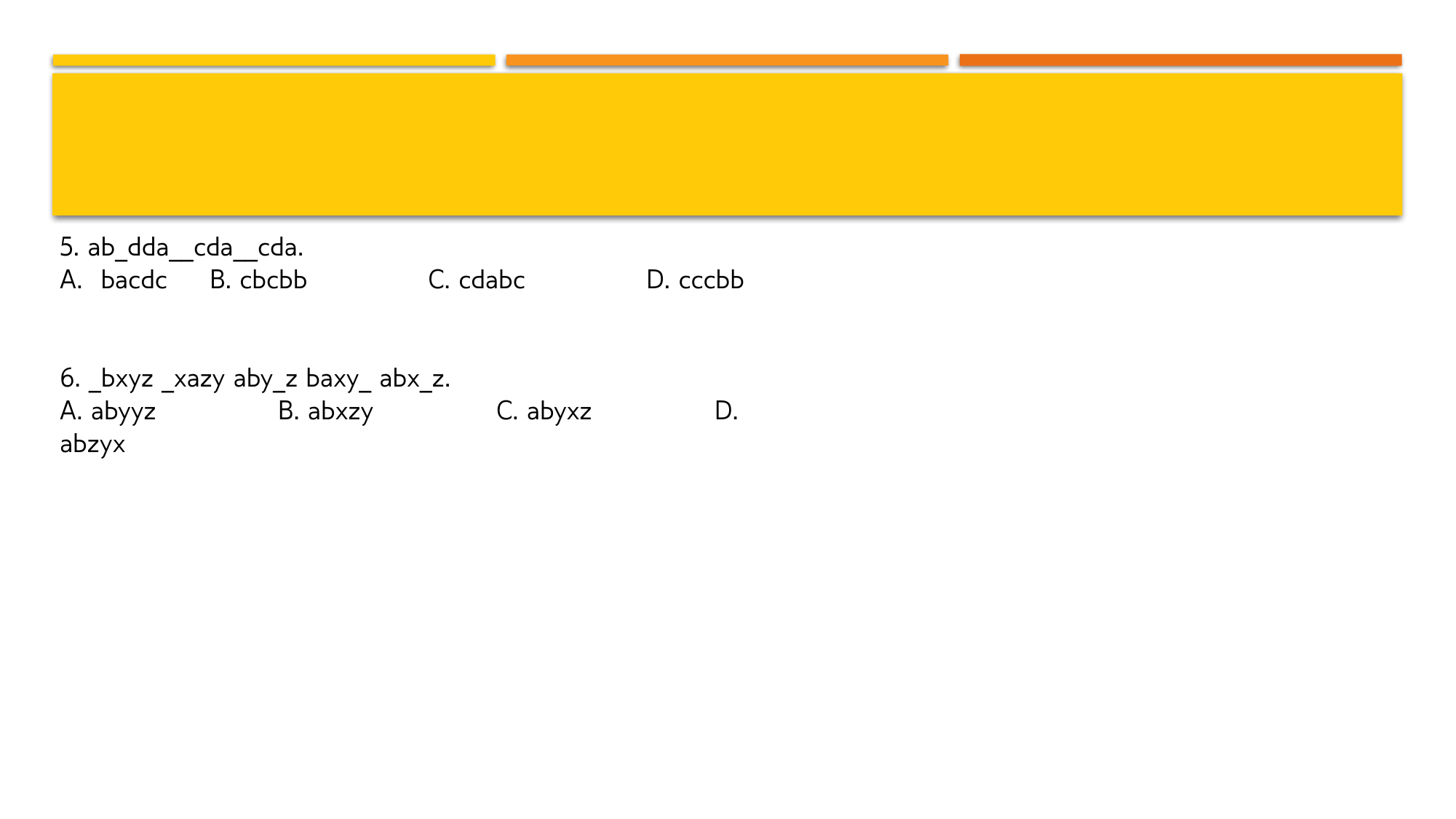

#
5. ab_dda__cda__cda.
bacdc 	B. cbcbb 		C. cdabc 		D. cccbb

6. _bxyz _xazy aby_z baxy_ abx_z.
A. abyyz 		B. abxzy 		C. abyxz 		D. abzyx